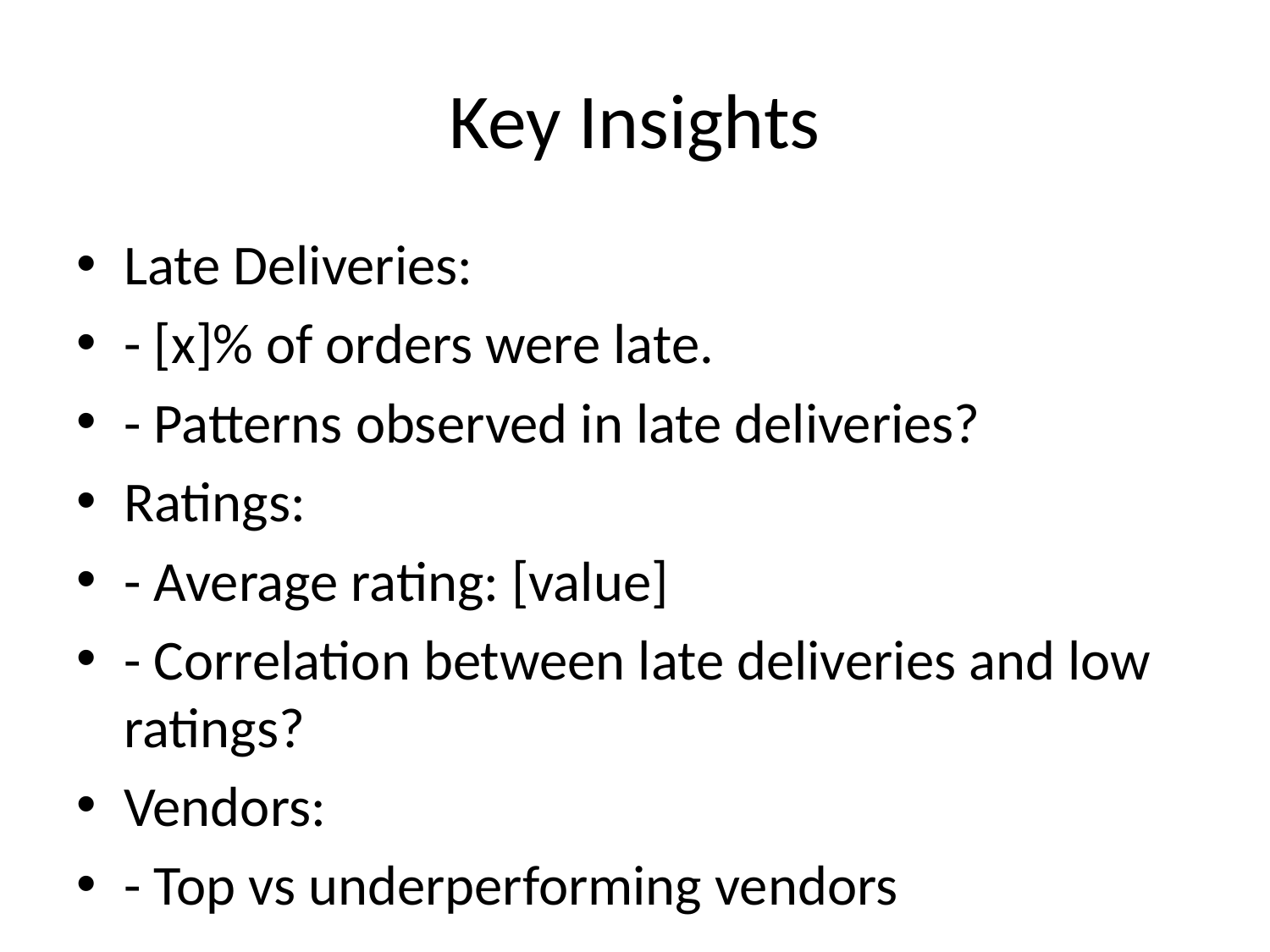

# Key Insights
Late Deliveries:
- [x]% of orders were late.
- Patterns observed in late deliveries?
Ratings:
- Average rating: [value]
- Correlation between late deliveries and low ratings?
Vendors:
- Top vs underperforming vendors